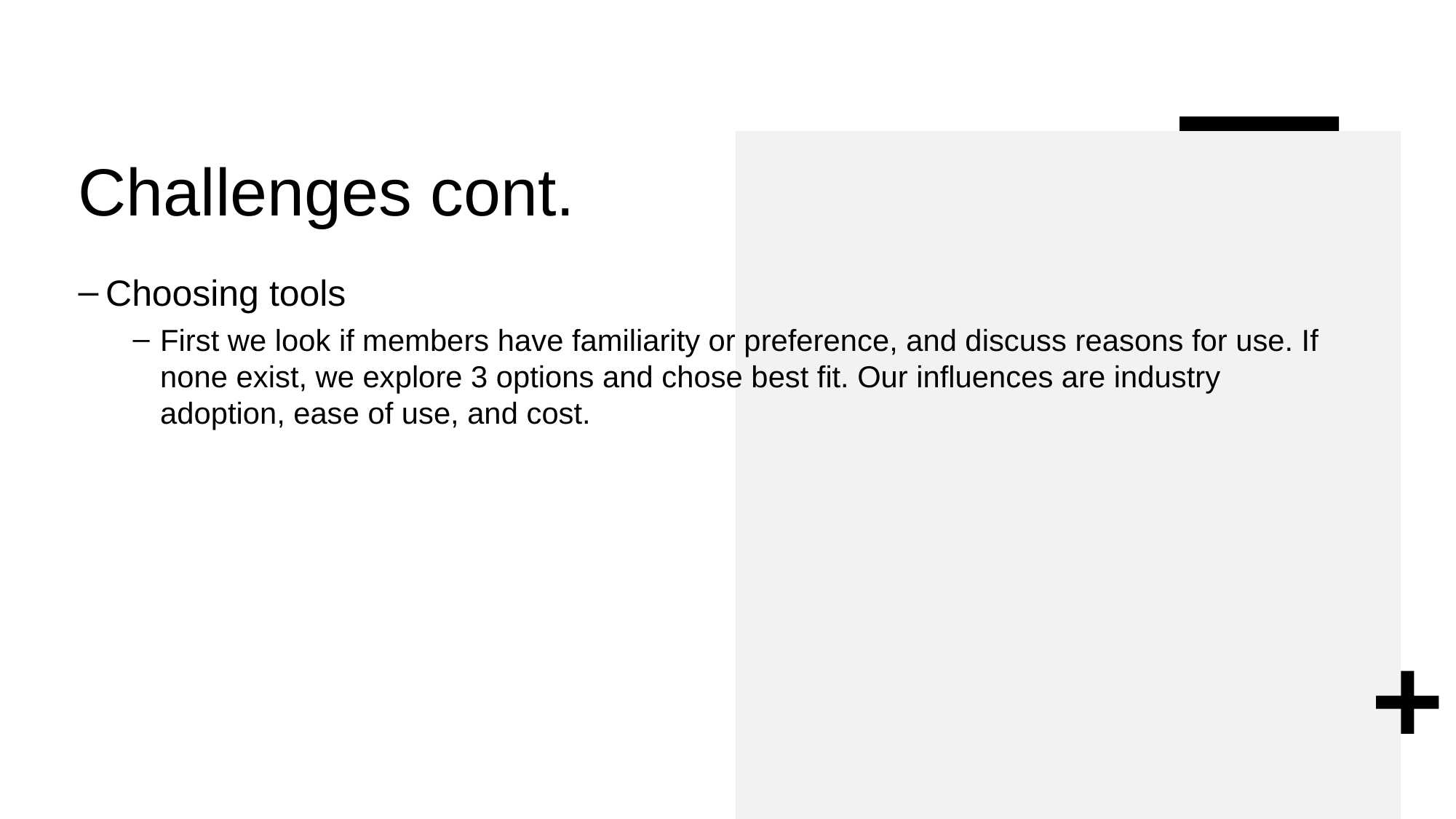

# Challenges cont.
Choosing tools
First we look if members have familiarity or preference, and discuss reasons for use. If none exist, we explore 3 options and chose best fit. Our influences are industry adoption, ease of use, and cost.